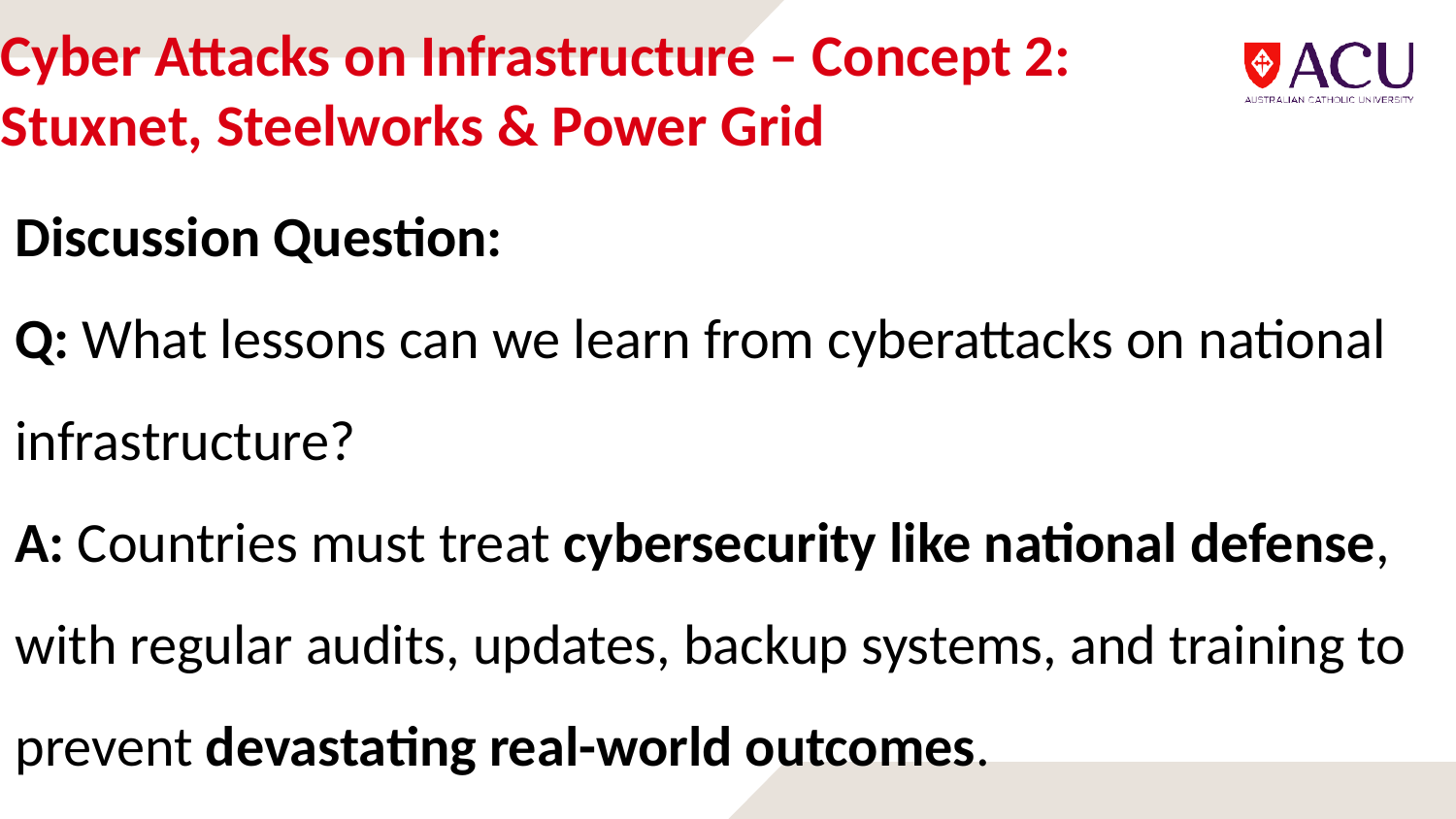

# Cyber Attacks on Infrastructure – Concept 2: Stuxnet, Steelworks & Power Grid
Discussion Question:
Q: What lessons can we learn from cyberattacks on national infrastructure?
A: Countries must treat cybersecurity like national defense, with regular audits, updates, backup systems, and training to prevent devastating real-world outcomes.